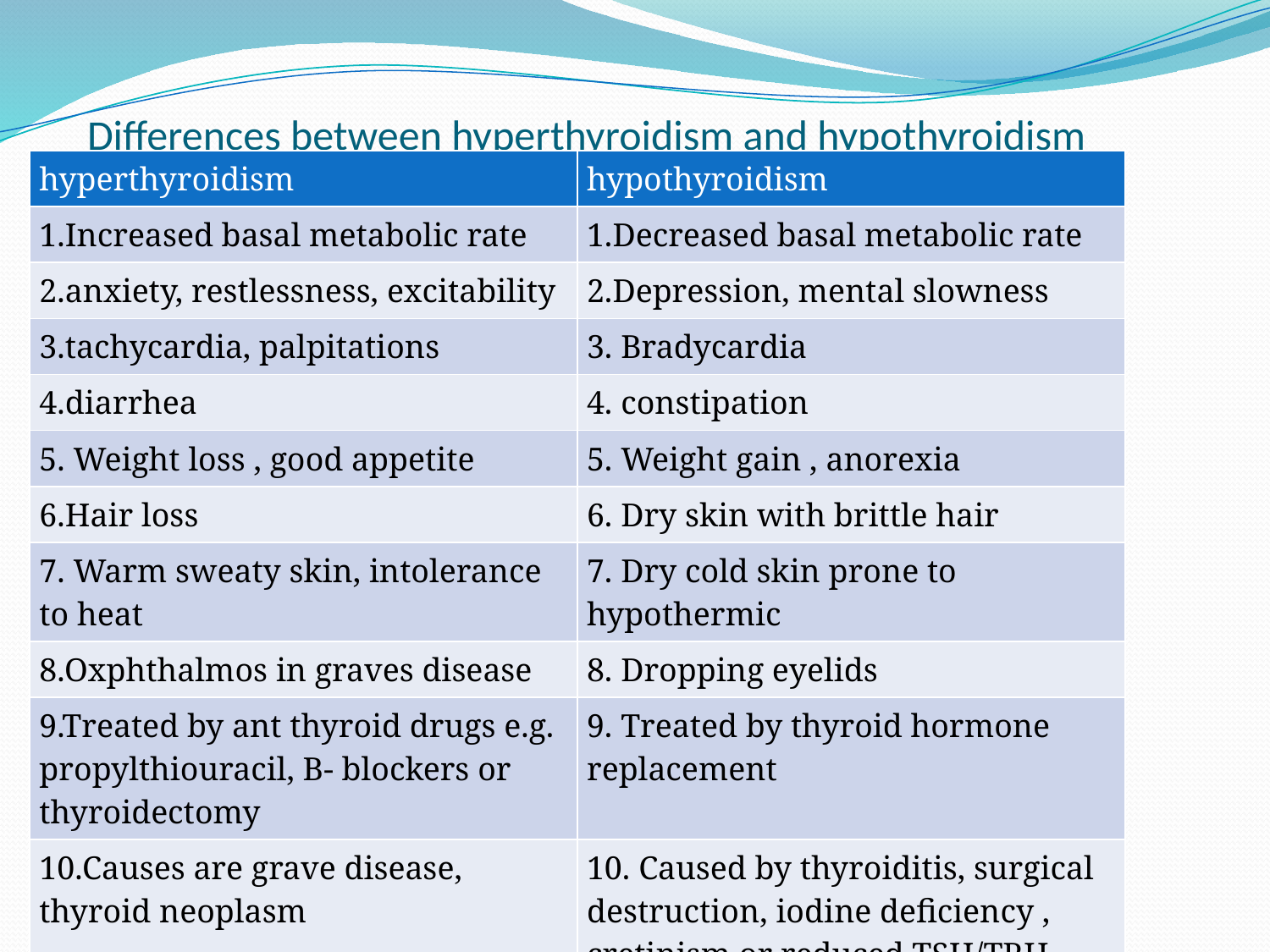

# Differences between hyperthyroidism and hypothyroidism
| hyperthyroidism | hypothyroidism |
| --- | --- |
| 1.Increased basal metabolic rate | 1.Decreased basal metabolic rate |
| 2.anxiety, restlessness, excitability | 2.Depression, mental slowness |
| 3.tachycardia, palpitations | 3. Bradycardia |
| 4.diarrhea | 4. constipation |
| 5. Weight loss , good appetite | 5. Weight gain , anorexia |
| 6.Hair loss | 6. Dry skin with brittle hair |
| 7. Warm sweaty skin, intolerance to heat | 7. Dry cold skin prone to hypothermic |
| 8.Oxphthalmos in graves disease | 8. Dropping eyelids |
| 9.Treated by ant thyroid drugs e.g. propylthiouracil, B- blockers or thyroidectomy | 9. Treated by thyroid hormone replacement |
| 10.Causes are grave disease, thyroid neoplasm | 10. Caused by thyroiditis, surgical destruction, iodine deficiency , cretinism or reduced TSH/TRH |
| 11.Goitre occurs | 11. Myxedema occurs |